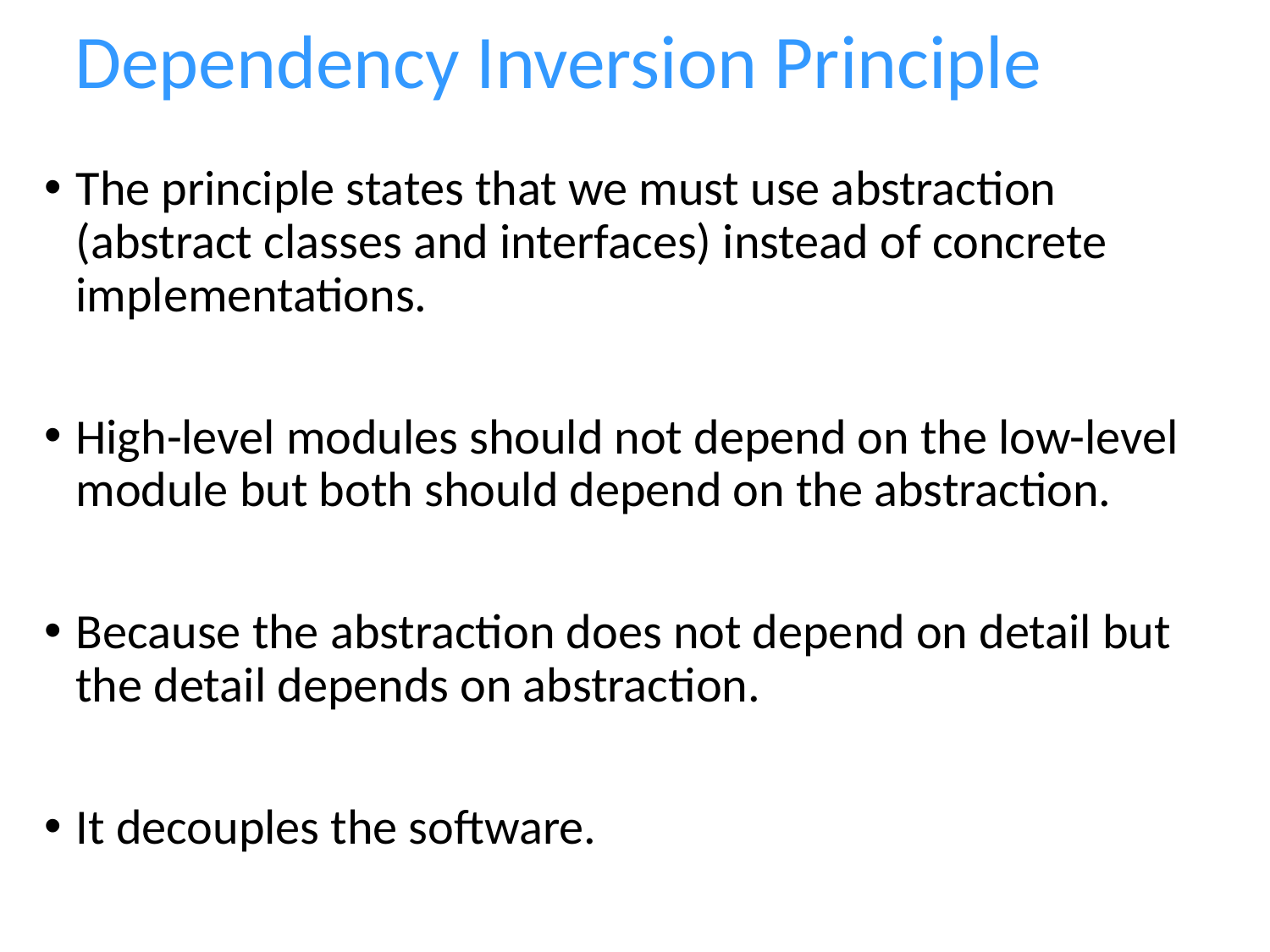

# Dependency Inversion Principle
The principle states that we must use abstraction (abstract classes and interfaces) instead of concrete implementations.

High-level modules should not depend on the low-level module but both should depend on the abstraction.

Because the abstraction does not depend on detail but the detail depends on abstraction.

It decouples the software.